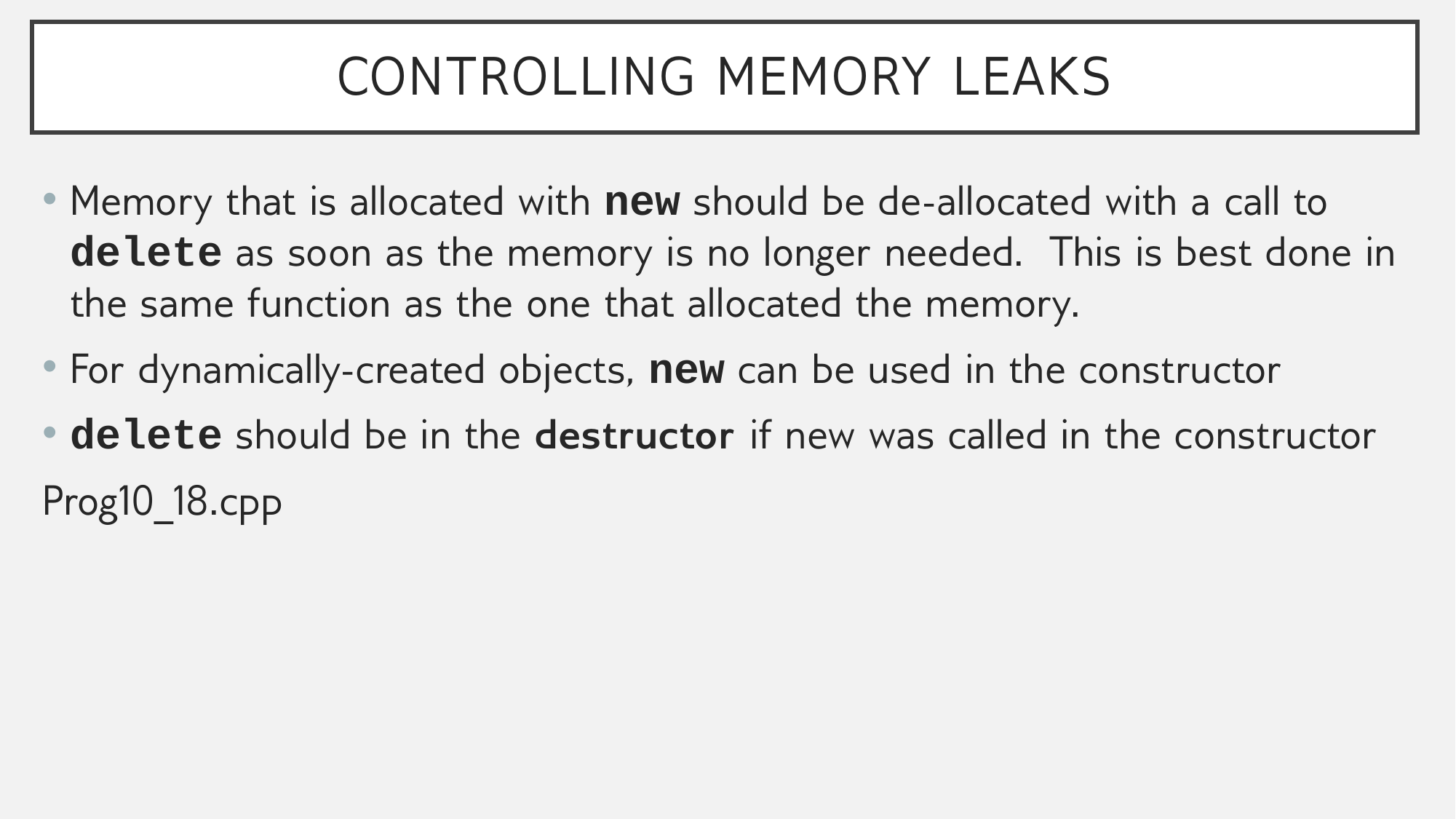

# Controlling Memory Leaks
Memory that is allocated with new should be de-allocated with a call to delete as soon as the memory is no longer needed.  This is best done in the same function as the one that allocated the memory.
For dynamically-created objects, new can be used in the constructor
delete should be in the destructor if new was called in the constructor
Prog10_18.cpp